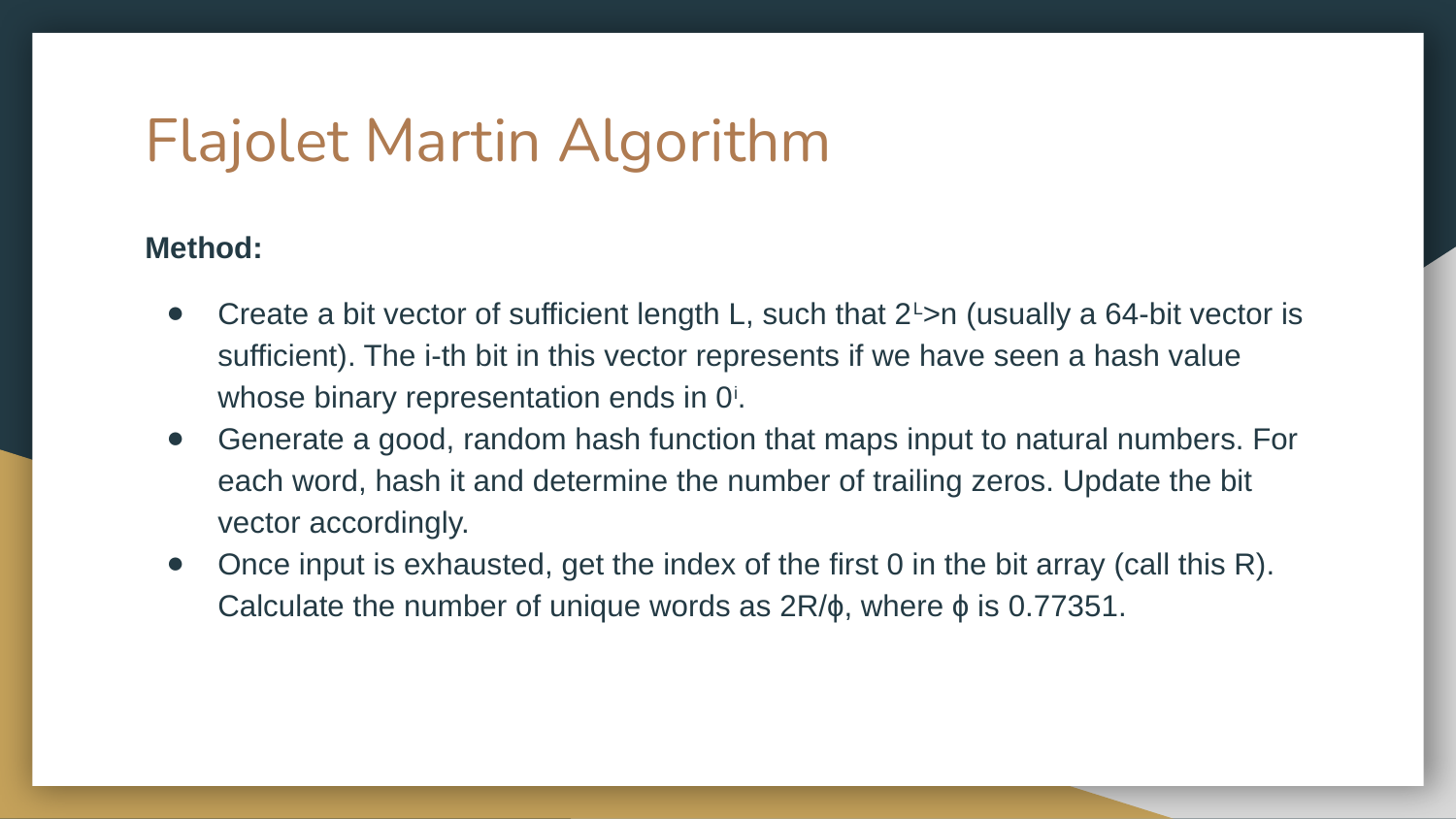

# Flajolet Martin Algorithm
Method:
Create a bit vector of sufficient length L, such that 2L>n (usually a 64-bit vector is sufficient). The i-th bit in this vector represents if we have seen a hash value whose binary representation ends in 0i.
Generate a good, random hash function that maps input to natural numbers. For each word, hash it and determine the number of trailing zeros. Update the bit vector accordingly.
Once input is exhausted, get the index of the first 0 in the bit array (call this R). Calculate the number of unique words as 2R/ϕ, where ϕ is 0.77351.